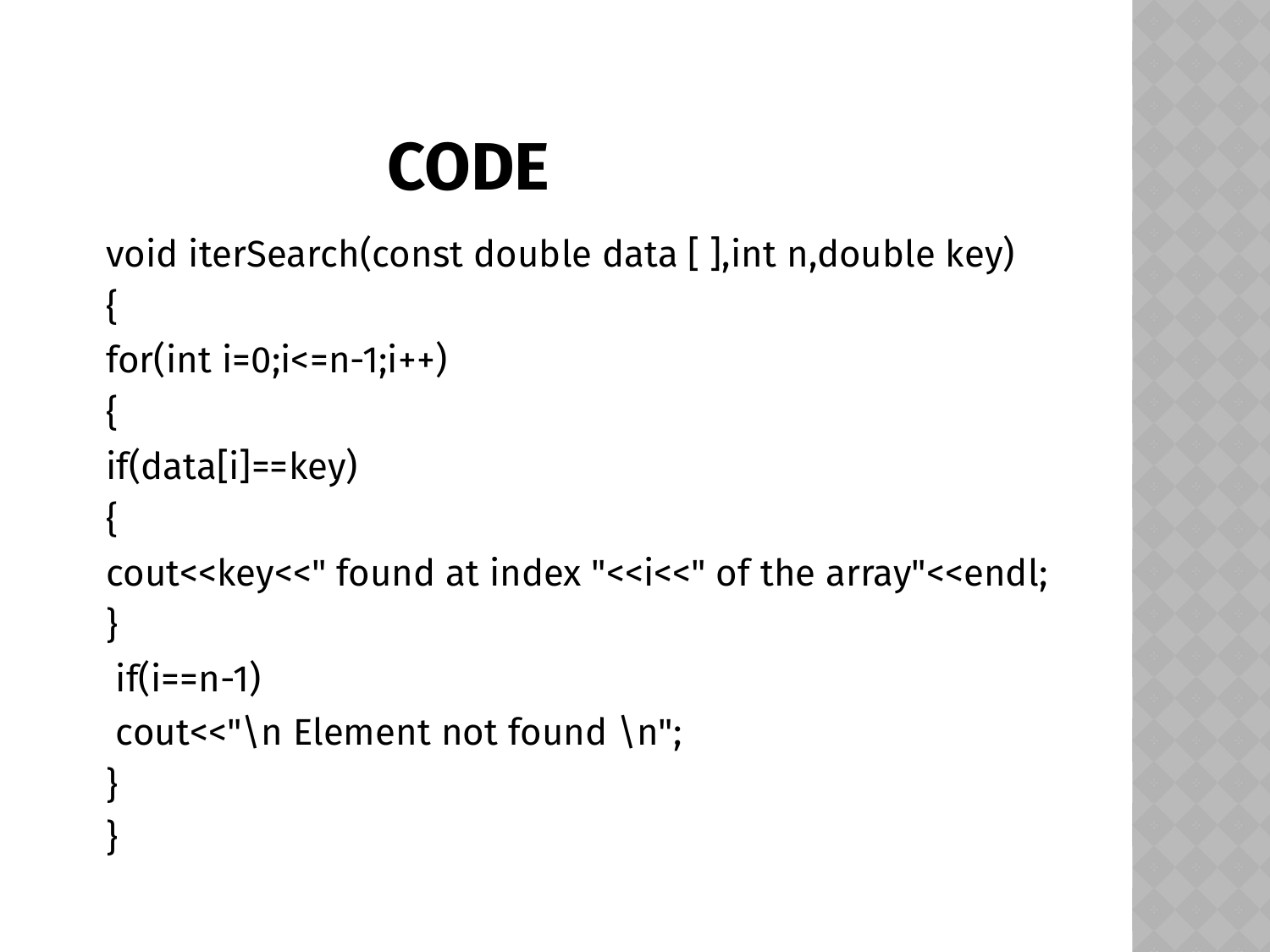

# code
   void iterSearch(const double data [ ],int n,double key)
   {
   for(int i=0;i<=n-1;i++)
   {
   if(data[i]==key)
   {
   cout<<key<<" found at index "<<i<<" of the array"<<endl;
   }
    if(i==n-1)
    cout<<"\n Element not found \n";
   }
   }